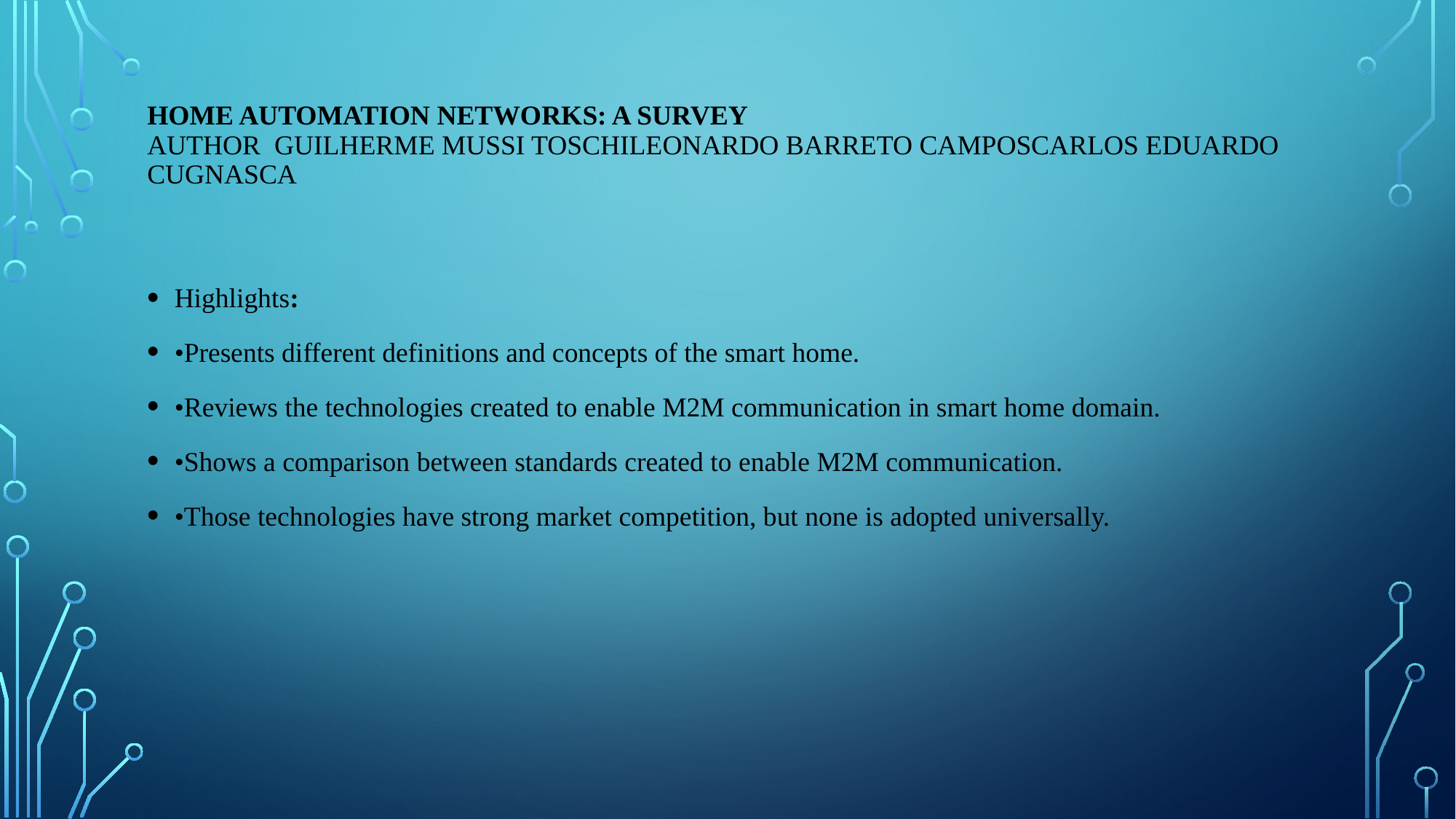

# Home automation networks: A survey Author  Guilherme Mussi ToschiLeonardo Barreto CamposCarlos Eduardo Cugnasca
Highlights:
•Presents different definitions and concepts of the smart home.
•Reviews the technologies created to enable M2M communication in smart home domain.
•Shows a comparison between standards created to enable M2M communication.
•Those technologies have strong market competition, but none is adopted universally.